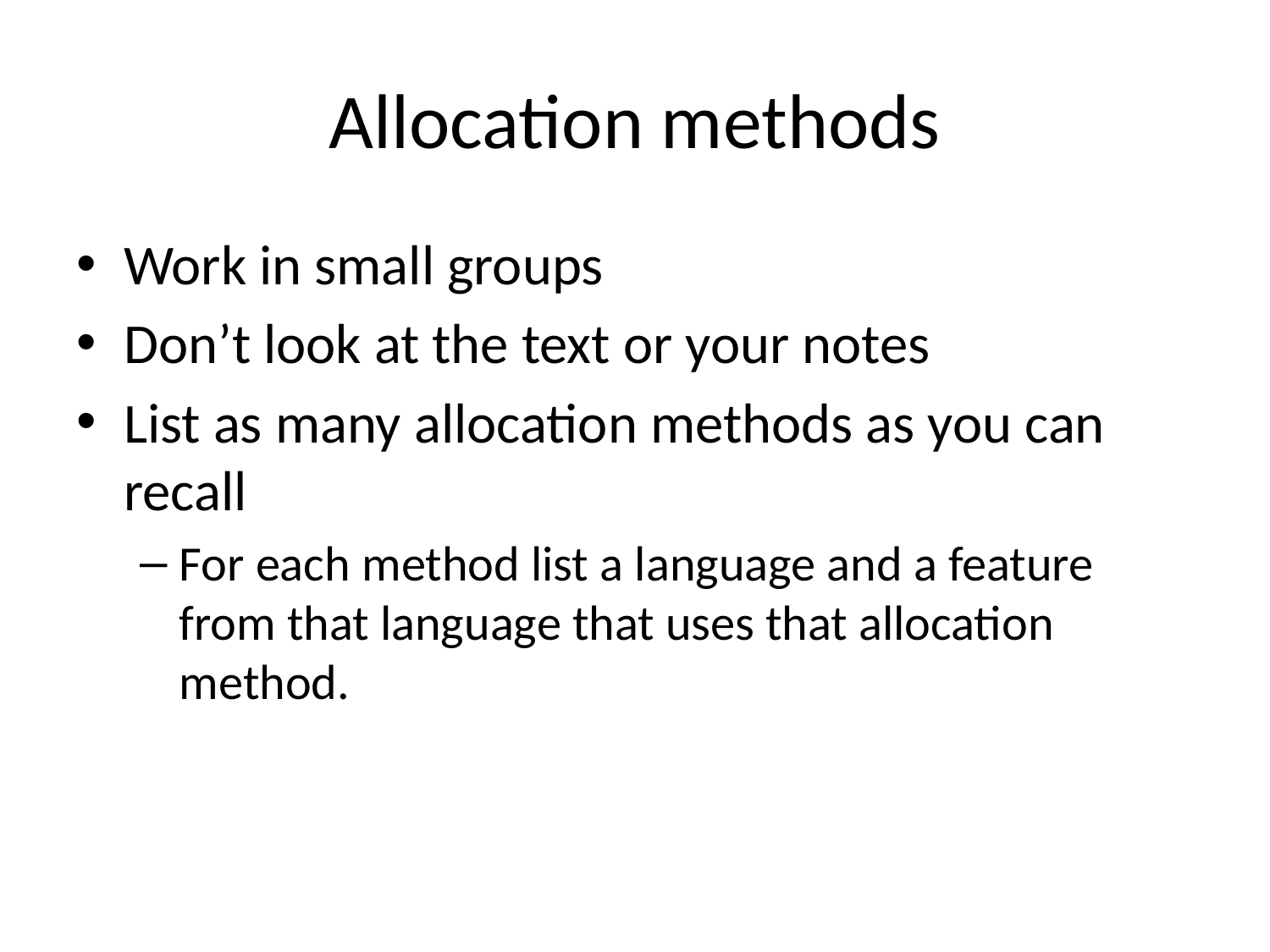

# Allocation methods
Work in small groups
Don’t look at the text or your notes
List as many allocation methods as you can recall
For each method list a language and a feature from that language that uses that allocation method.